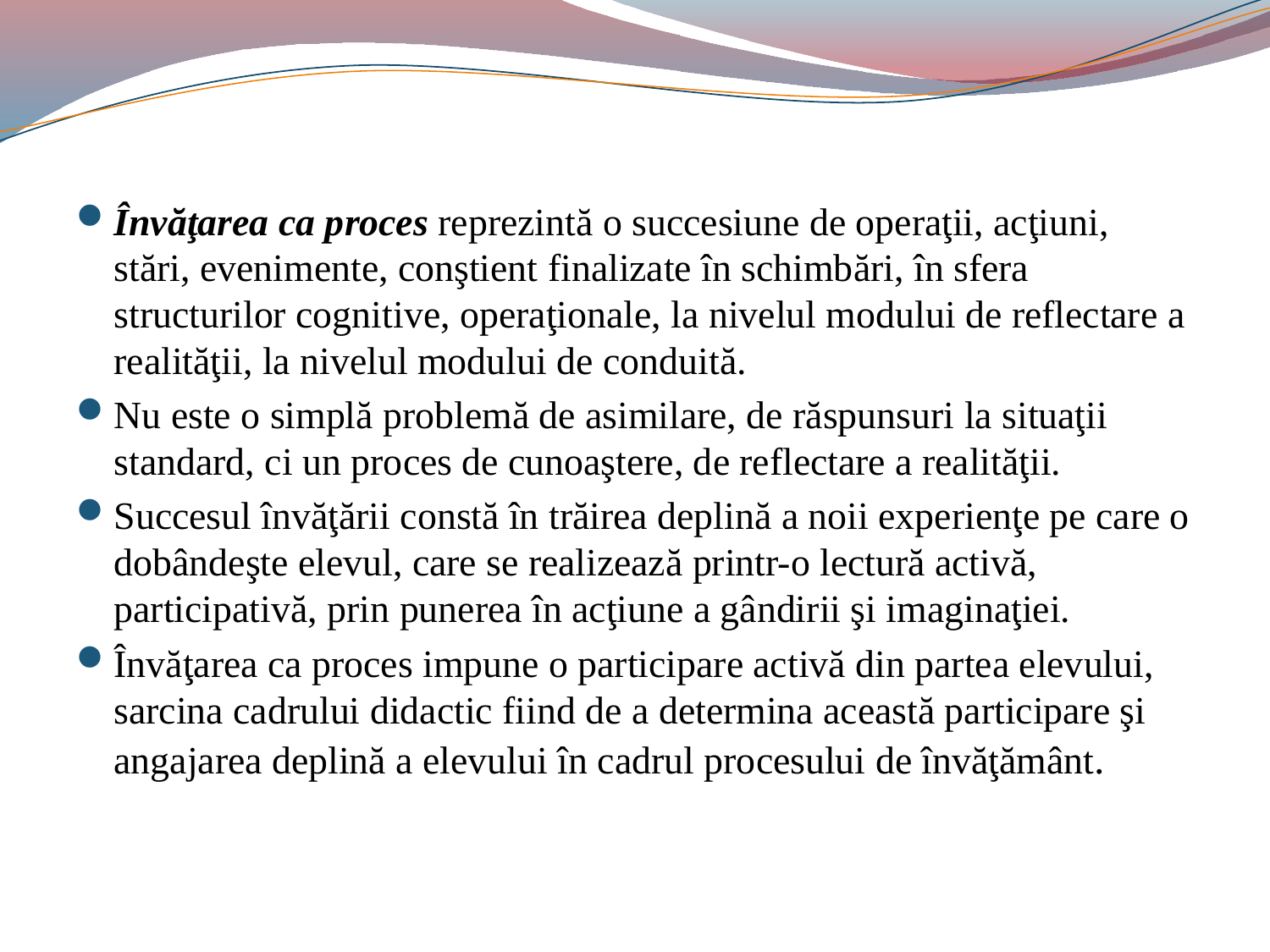

#

Învăţarea ca proces reprezintă o succesiune de operaţii, acţiuni, stări, evenimente, conştient finalizate în schimbări, în sfera structurilor cognitive, operaţionale, la nivelul modului de reflectare a realităţii, la nivelul modului de conduită.
Nu este o simplă problemă de asimilare, de răspunsuri la situaţii standard, ci un proces de cunoaştere, de reflectare a realităţii.
Succesul învăţării constă în trăirea deplină a noii experienţe pe care o dobândeşte elevul, care se realizează printr-o lectură activă, participativă, prin punerea în acţiune a gândirii şi imaginaţiei.
Învăţarea ca proces impune o participare activă din partea elevului, sarcina cadrului didactic fiind de a determina această participare şi angajarea deplină a elevului în cadrul procesului de învăţământ.